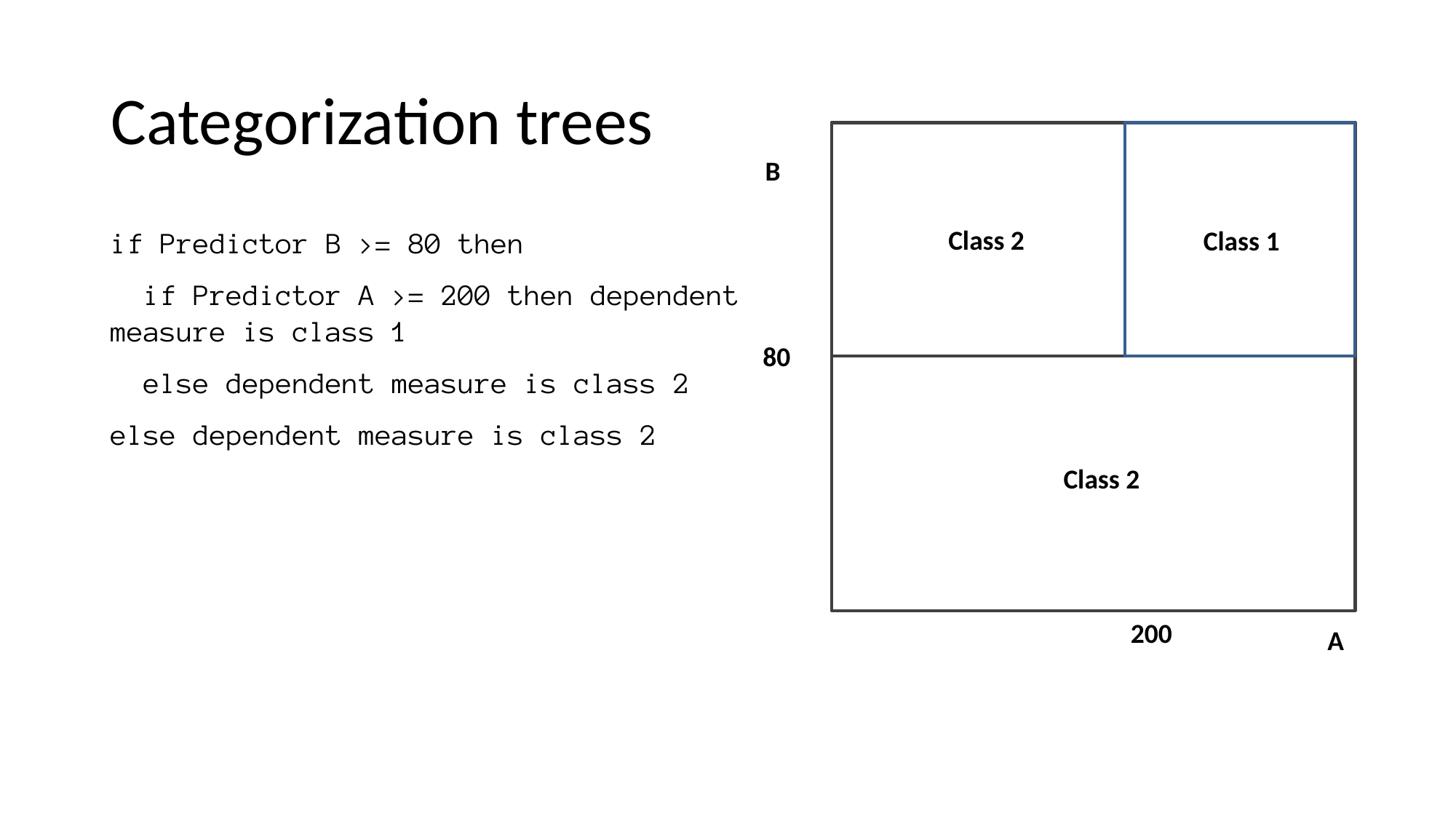

Categorization trees

B
Class 2
if Predictor B >= 80 then
  if Predictor A >= 200 then dependent measure is class 1
  else dependent measure is class 2
else dependent measure is class 2

Class 1
80
Class 2
200
A